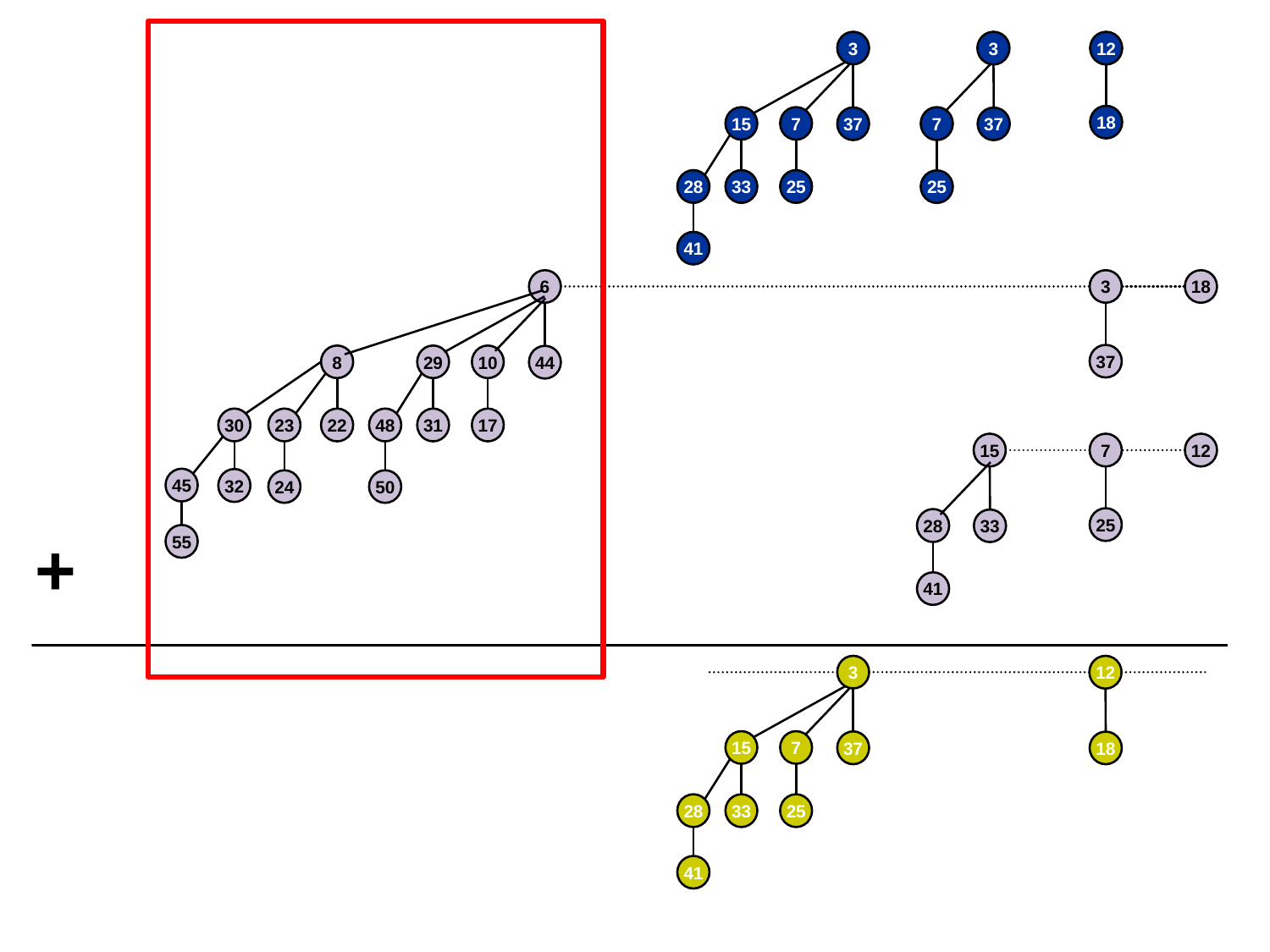

3
3
12

18
15
7
7
37
37
28
33
25
25
41
6
3
18

37
8
29
10
44
30
23
22
48
31
17
15
7
12

45
32
24
50
25
28
33
+
55
41

3
12

15
7
37
18
28
33
25
41